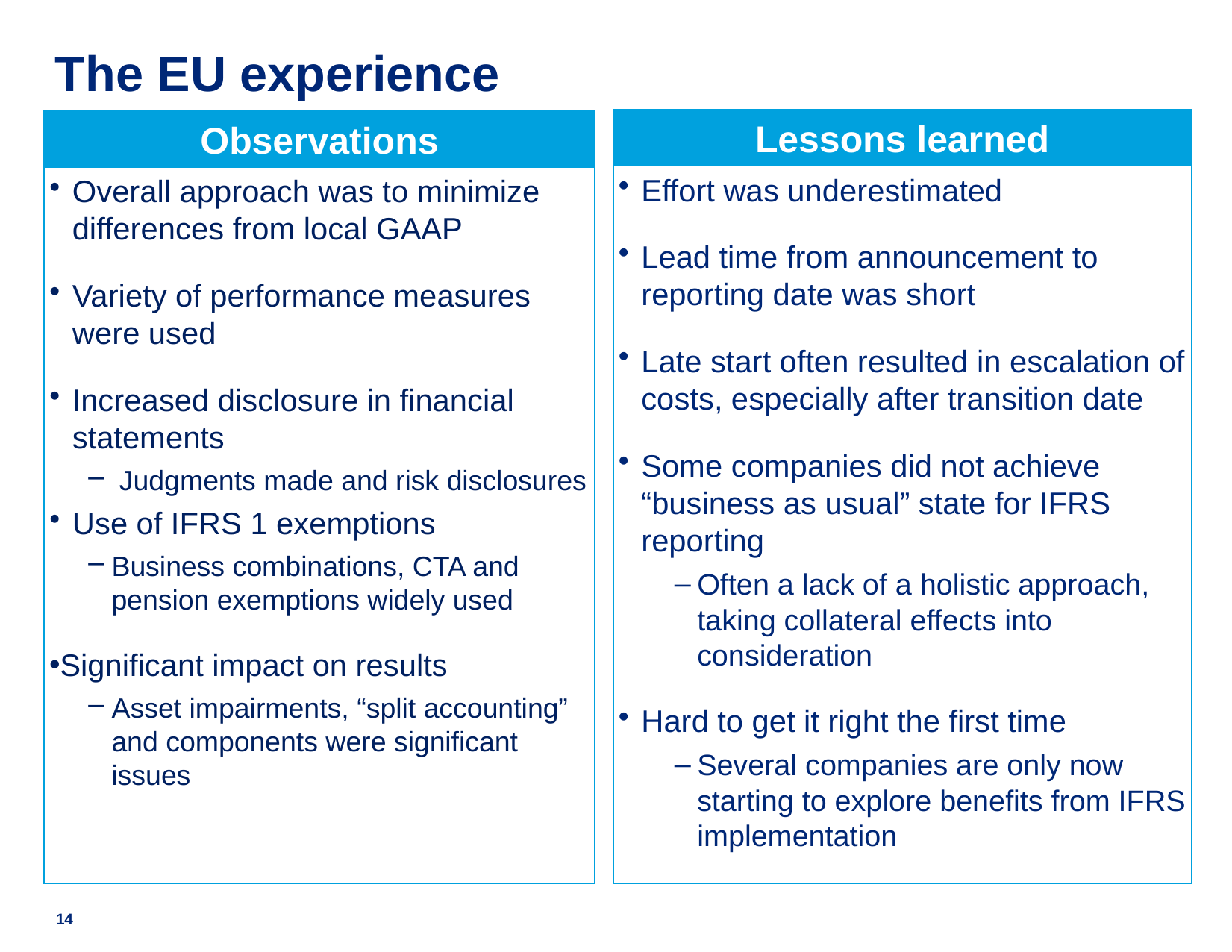

# The EU experience
Lessons learned
Effort was underestimated
Lead time from announcement to reporting date was short
Late start often resulted in escalation of costs, especially after transition date
Some companies did not achieve “business as usual” state for IFRS reporting
Often a lack of a holistic approach, taking collateral effects into consideration
Hard to get it right the first time
Several companies are only now starting to explore benefits from IFRS implementation
Observations
Overall approach was to minimize differences from local GAAP
Variety of performance measures were used
Increased disclosure in financial statements
 Judgments made and risk disclosures
Use of IFRS 1 exemptions
Business combinations, CTA and pension exemptions widely used
Significant impact on results
Asset impairments, “split accounting” and components were significant issues

14